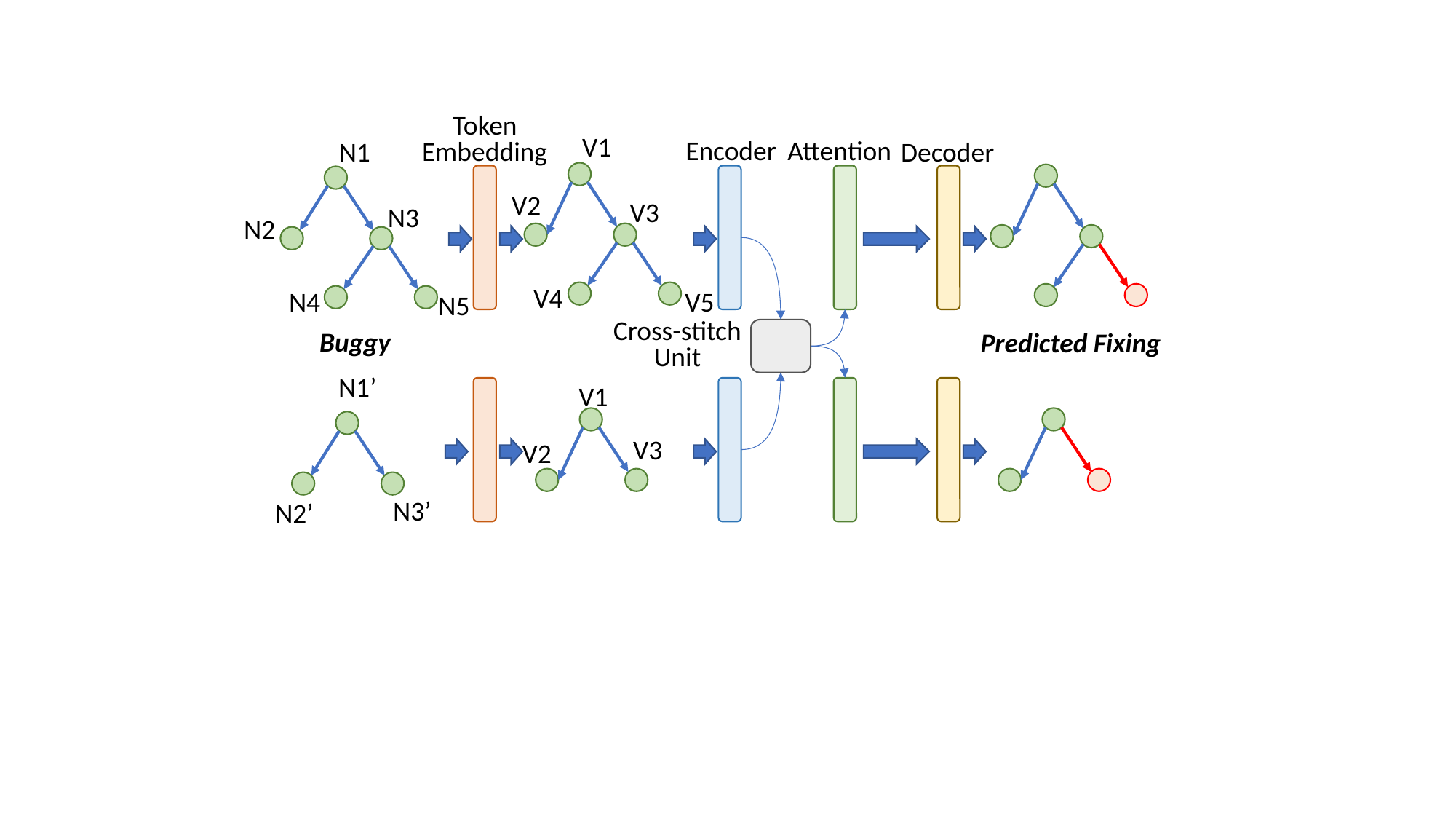

Token Embedding
V1
N1

N3
N2
N4
N5
Buggy
N1’

N3’
N2’
Encoder
Attention
Decoder

V2
V3

V4
V5
Cross-stitch
Unit

Predicted Fixing
V1

V3
V2